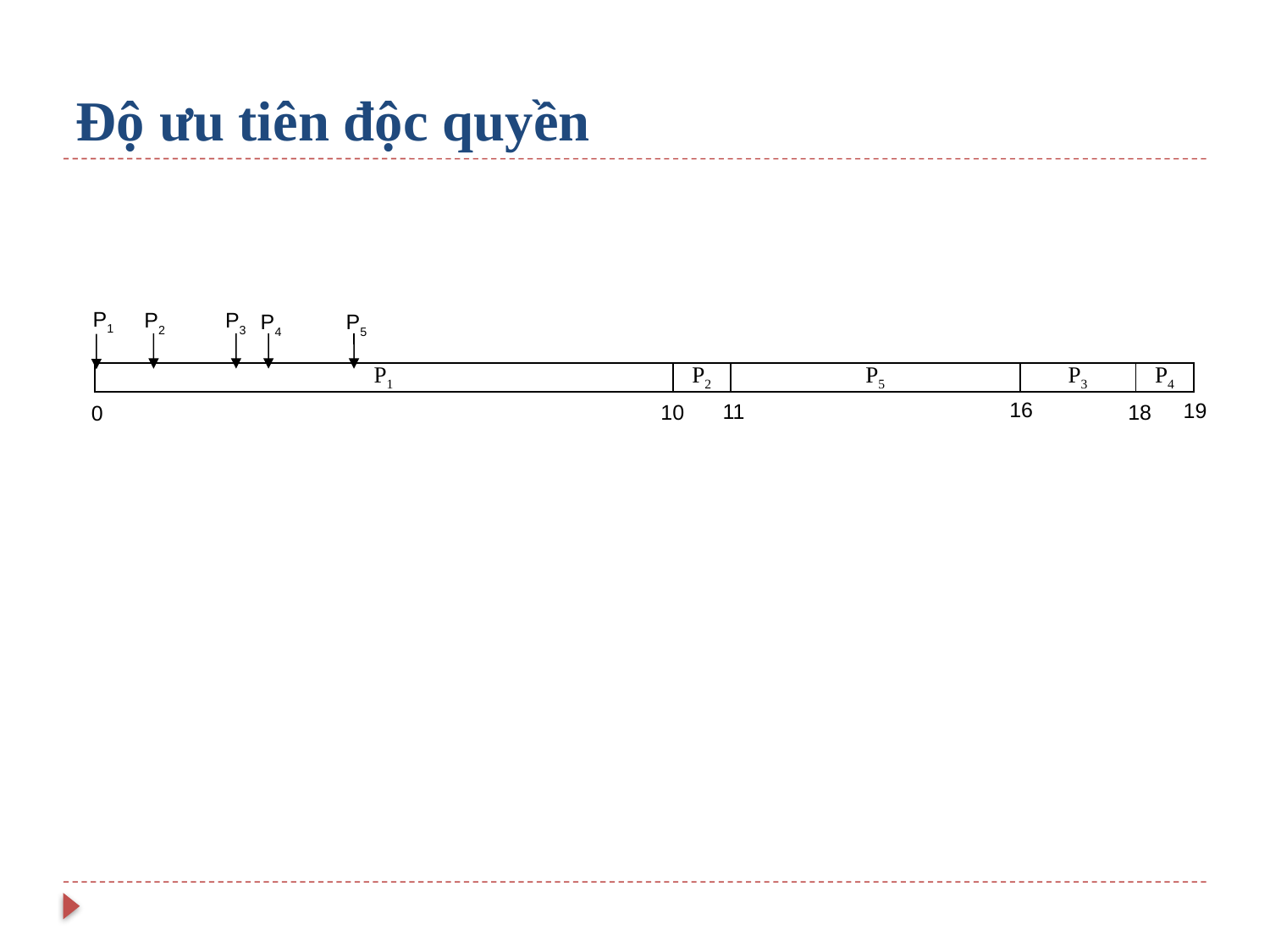

# Độ ưu tiên độc quyền
P1
P2
P3
P4
P5

16
19
11
18
10
0
| P1 | P2 | P5 | P3 | P4 |
| --- | --- | --- | --- | --- |